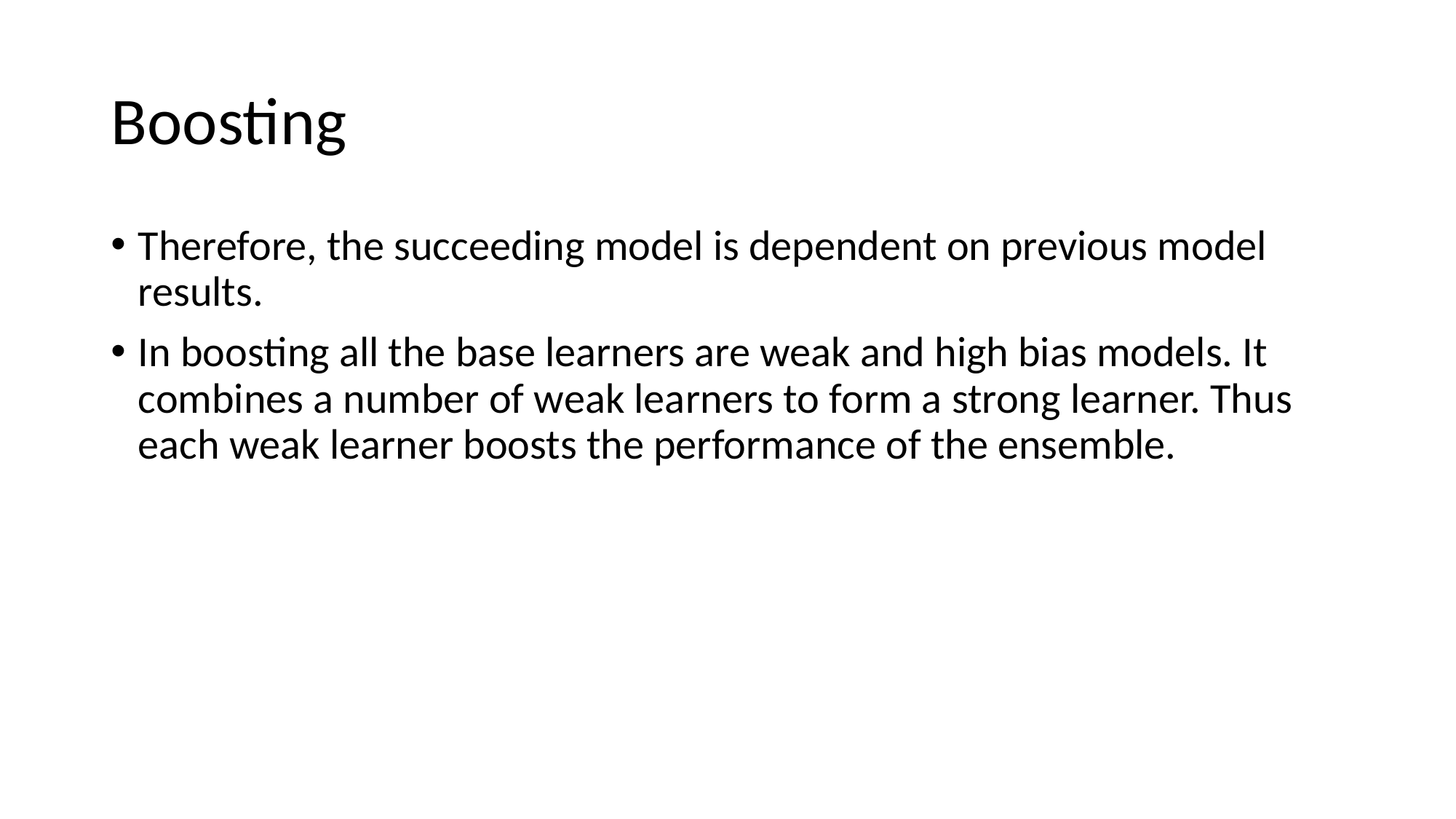

# Boosting
Therefore, the succeeding model is dependent on previous model results.
In boosting all the base learners are weak and high bias models. It combines a number of weak learners to form a strong learner. Thus each weak learner boosts the performance of the ensemble.